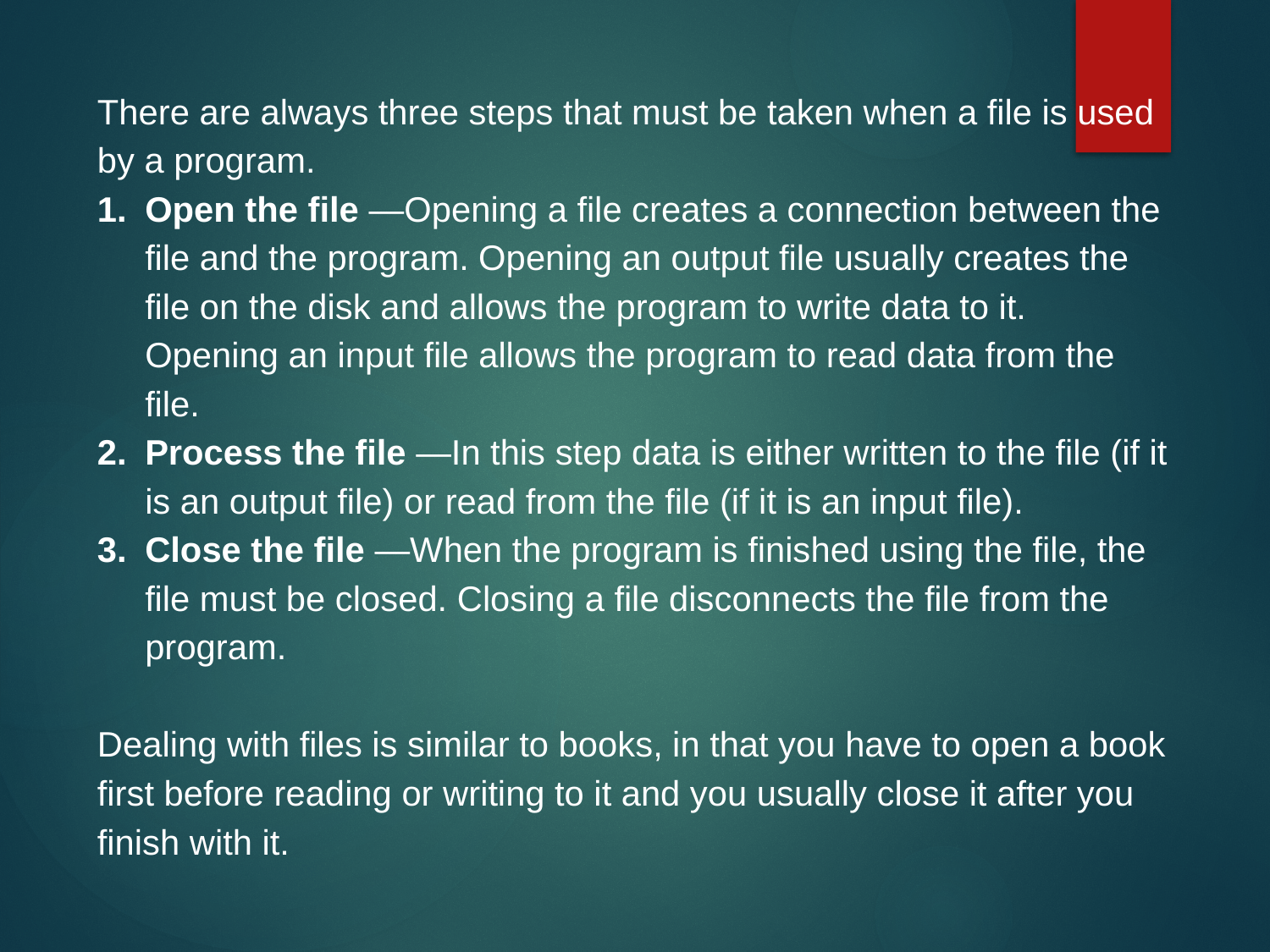

There are always three steps that must be taken when a file is used by a program.
Open the file —Opening a file creates a connection between the file and the program. Opening an output file usually creates the file on the disk and allows the program to write data to it. Opening an input file allows the program to read data from the file.
Process the file —In this step data is either written to the file (if it is an output file) or read from the file (if it is an input file).
Close the file —When the program is finished using the file, the file must be closed. Closing a file disconnects the file from the program.

Dealing with files is similar to books, in that you have to open a book first before reading or writing to it and you usually close it after you finish with it.